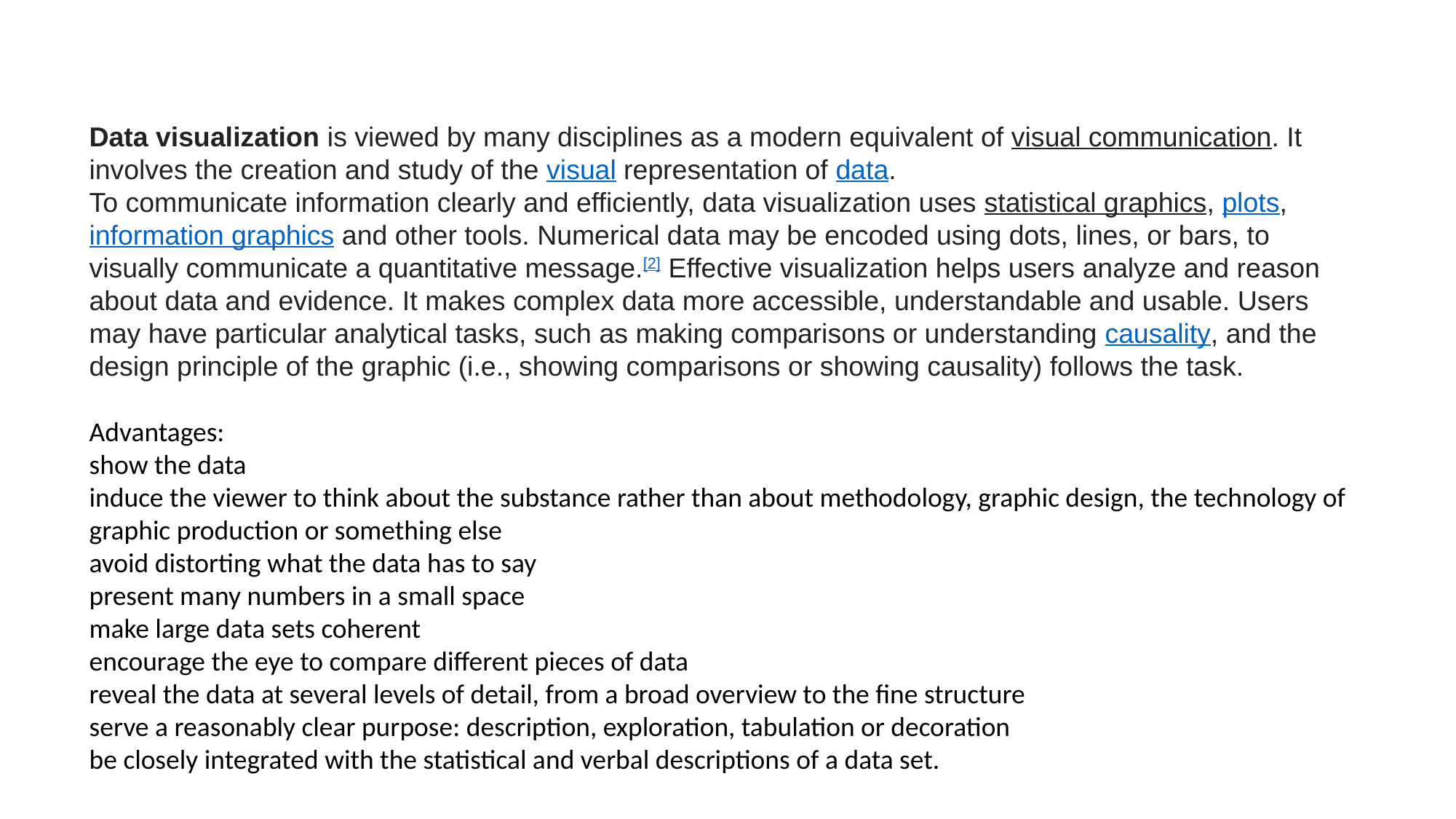

Data visualization is viewed by many disciplines as a modern equivalent of visual communication. It involves the creation and study of the visual representation of data.
To communicate information clearly and efficiently, data visualization uses statistical graphics, plots, information graphics and other tools. Numerical data may be encoded using dots, lines, or bars, to visually communicate a quantitative message.[2] Effective visualization helps users analyze and reason about data and evidence. It makes complex data more accessible, understandable and usable. Users may have particular analytical tasks, such as making comparisons or understanding causality, and the design principle of the graphic (i.e., showing comparisons or showing causality) follows the task.

Advantages:
show the data
induce the viewer to think about the substance rather than about methodology, graphic design, the technology of graphic production or something else
avoid distorting what the data has to say
present many numbers in a small space
make large data sets coherent
encourage the eye to compare different pieces of data
reveal the data at several levels of detail, from a broad overview to the fine structure
serve a reasonably clear purpose: description, exploration, tabulation or decoration
be closely integrated with the statistical and verbal descriptions of a data set.